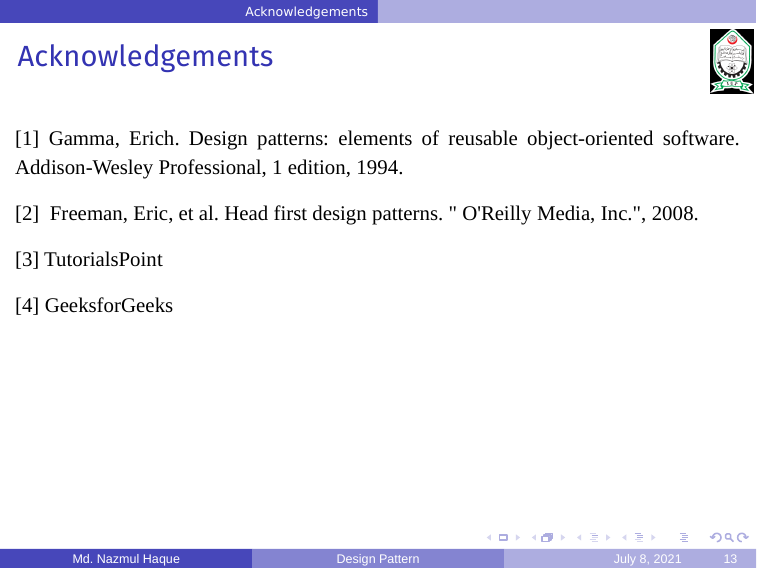

Acknowledgements

Acknowledgements
[1] Gamma, Erich. Design patterns: elements of reusable object-oriented software. Addison-Wesley Professional, 1 edition, 1994.
[2]  Freeman, Eric, et al. Head first design patterns. " O'Reilly Media, Inc.", 2008.
[3] TutorialsPoint
[4] GeeksforGeeks